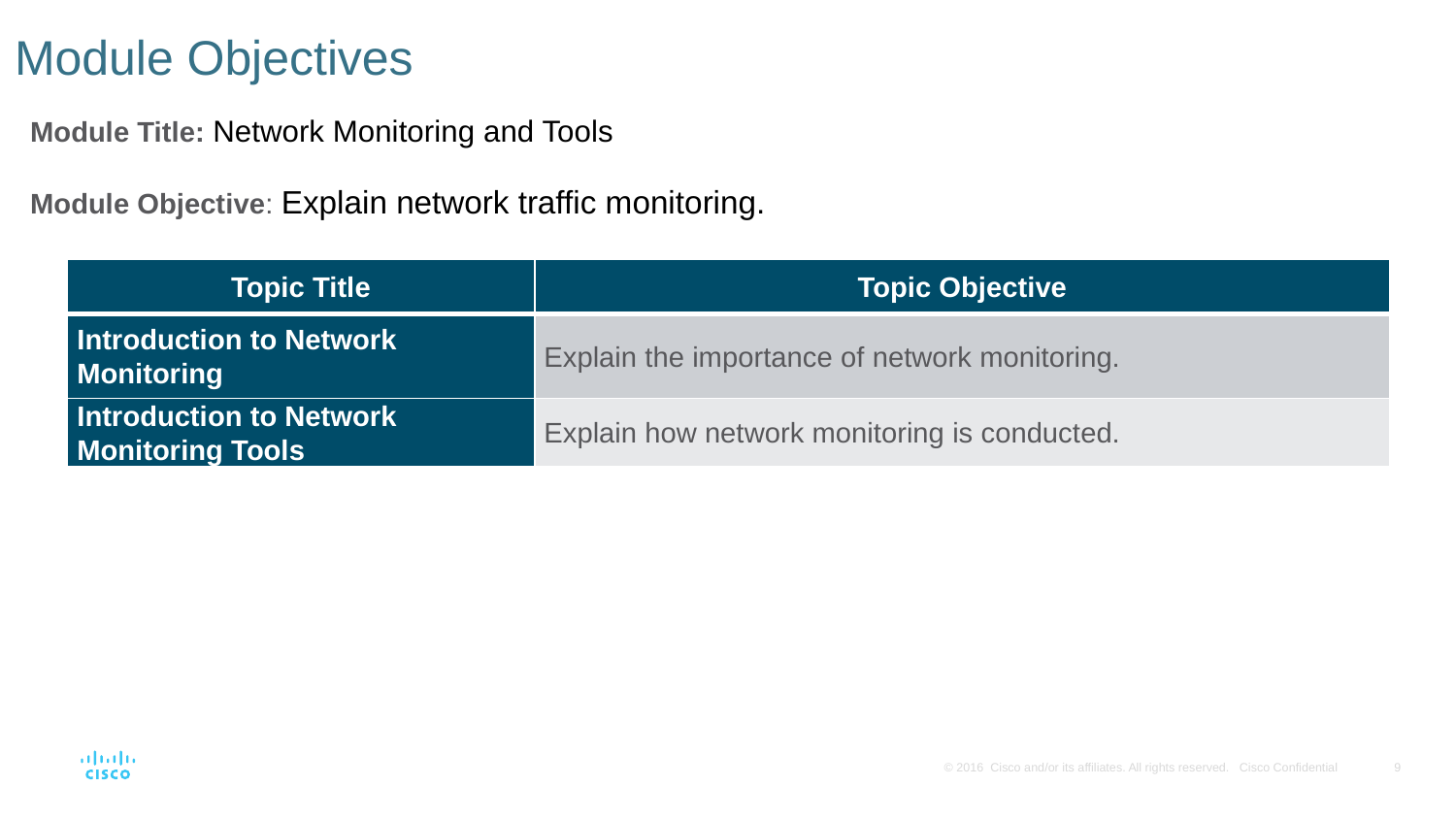

# Module Objectives
Module Title: Network Monitoring and Tools

Module Objective: Explain network traffic monitoring.
| Topic Title | Topic Objective |
| --- | --- |
| Introduction to Network Monitoring | Explain the importance of network monitoring. |
| Introduction to Network Monitoring Tools | Explain how network monitoring is conducted. |